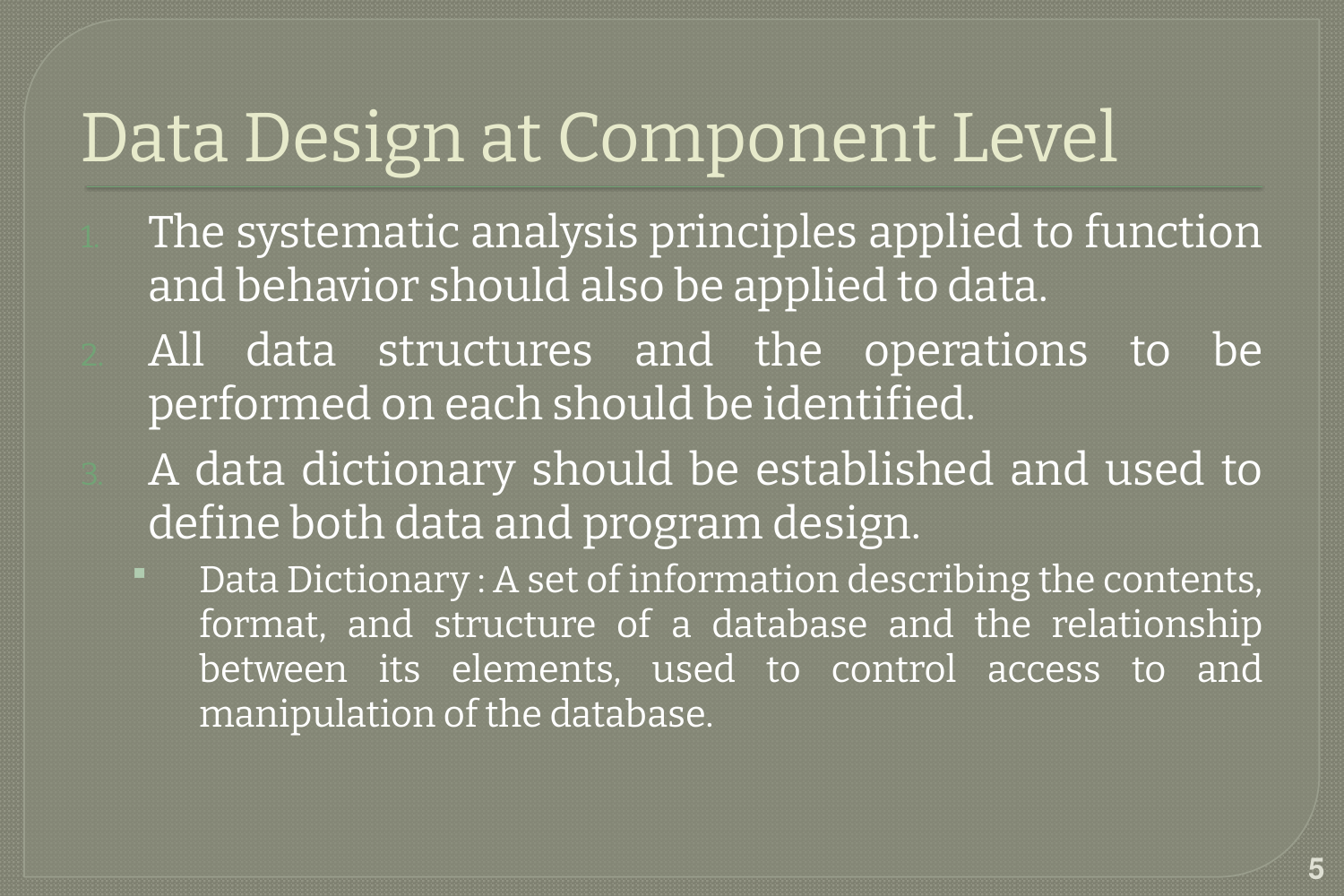

# Data Design at Component Level
The systematic analysis principles applied to function and behavior should also be applied to data.
All data structures and the operations to be performed on each should be identified.
A data dictionary should be established and used to define both data and program design.
Data Dictionary : A set of information describing the contents, format, and structure of a database and the relationship between its elements, used to control access to and manipulation of the database.

5